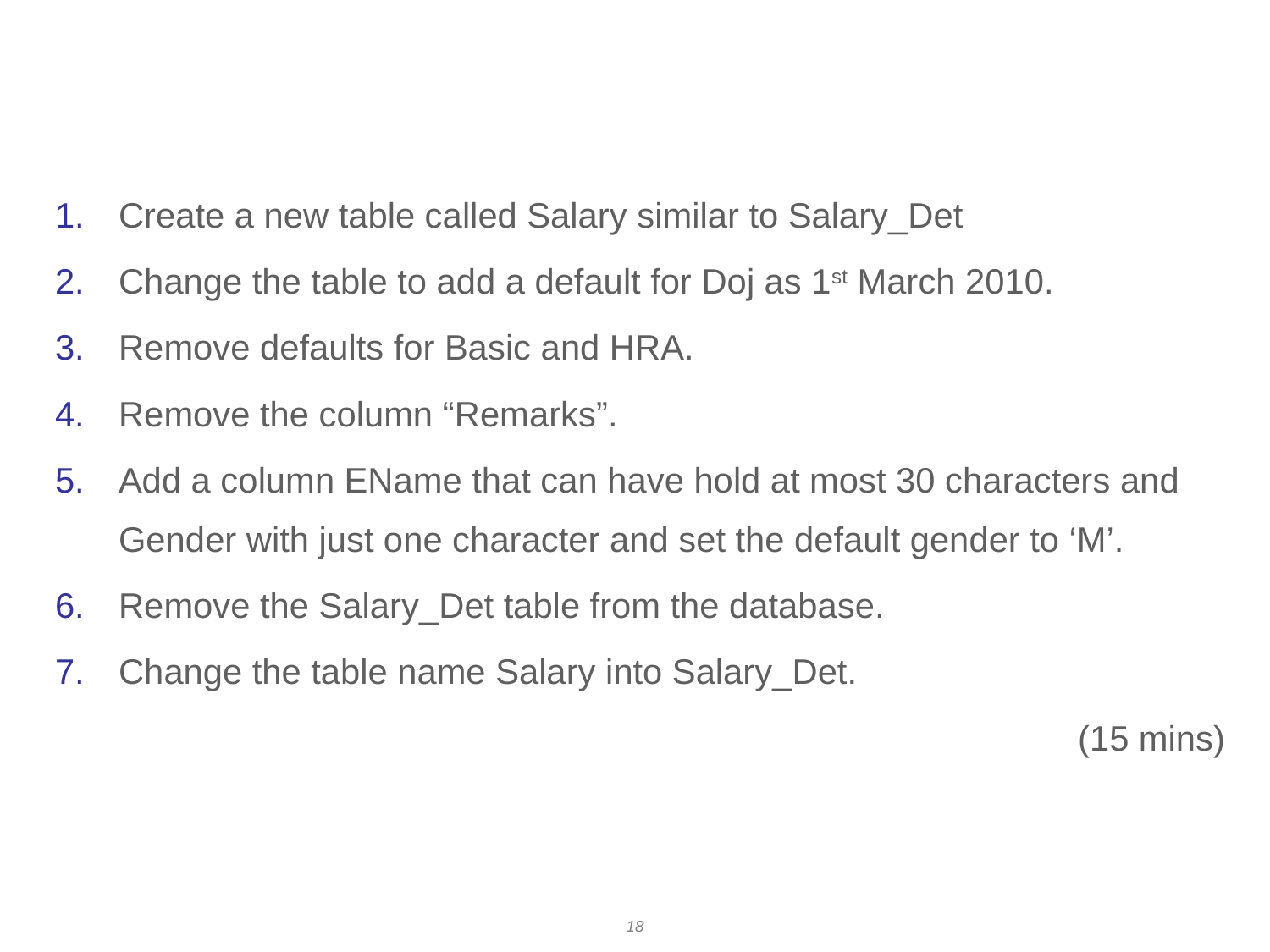

# Exercise
Create a new table called Salary similar to Salary_Det
Change the table to add a default for Doj as 1st March 2010.
Remove defaults for Basic and HRA.
Remove the column “Remarks”.
Add a column EName that can have hold at most 30 characters and Gender with just one character and set the default gender to ‘M’.
Remove the Salary_Det table from the database.
Change the table name Salary into Salary_Det.
(15 mins)

18